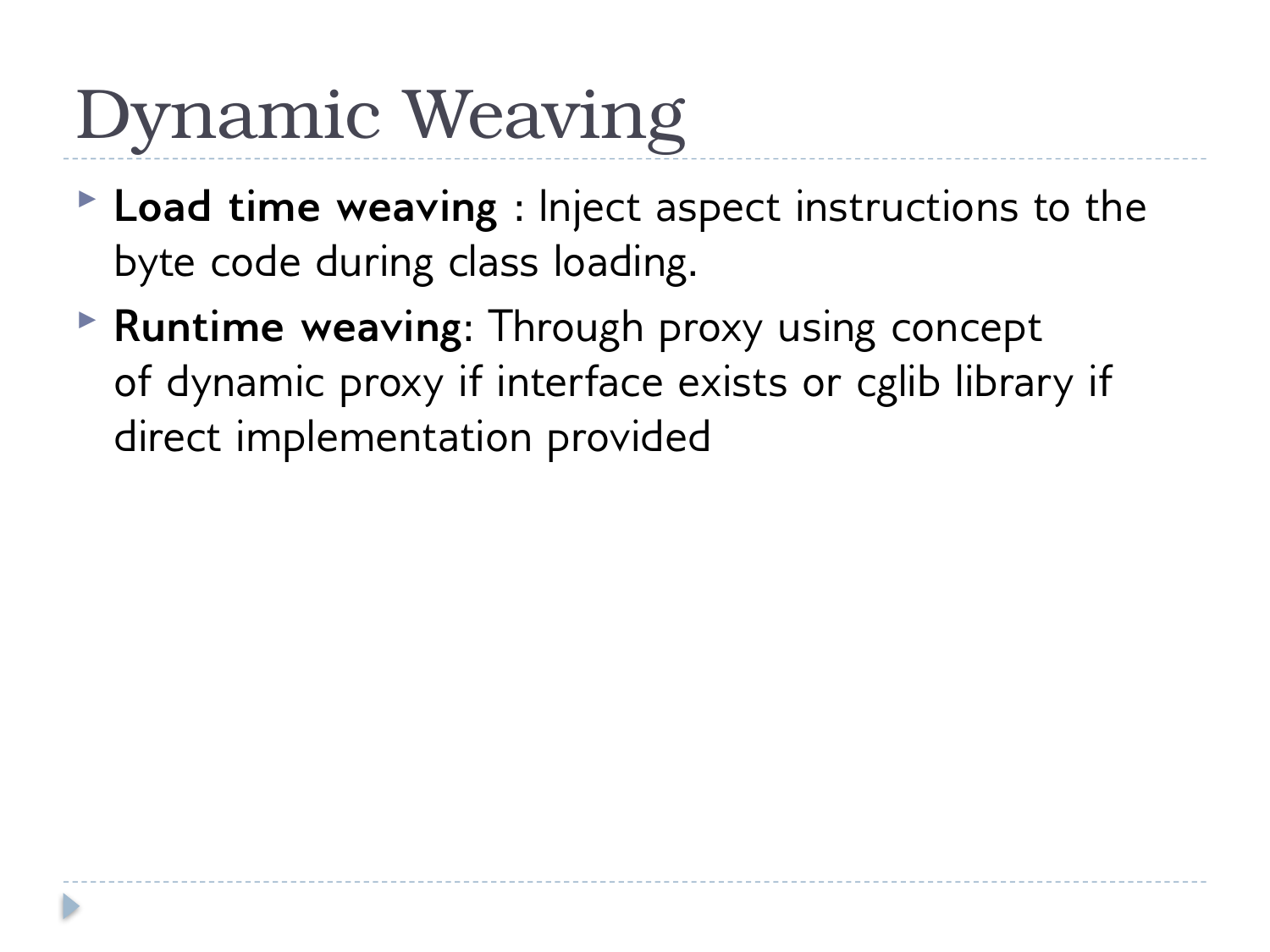

# Dynamic Weaving
Load time weaving : Inject aspect instructions to the byte code during class loading.
Runtime weaving: Through proxy using concept of dynamic proxy if interface exists or cglib library if direct implementation provided